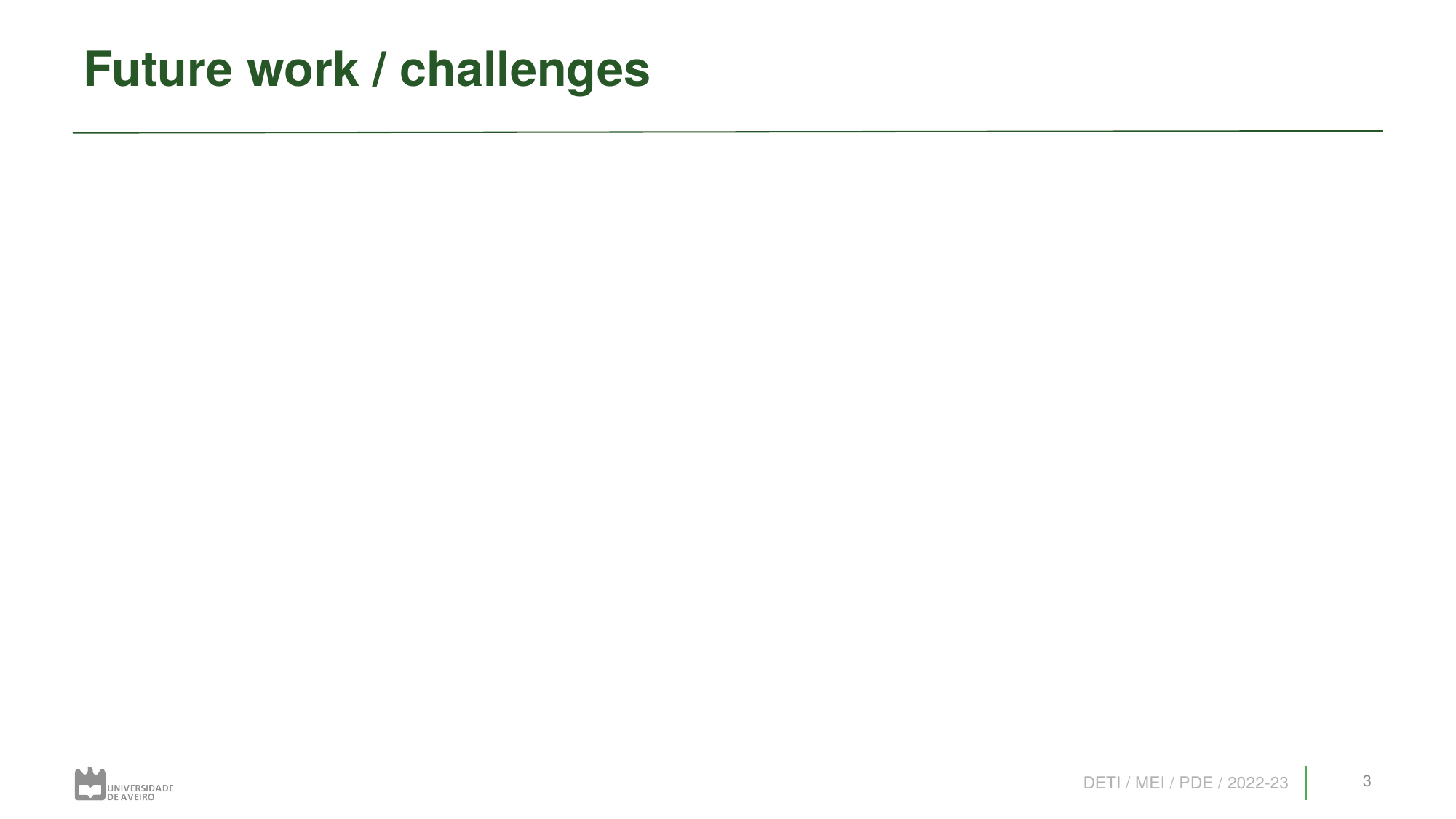

# Future work / challenges

DETI / MEI / PDE / 2022-23
3